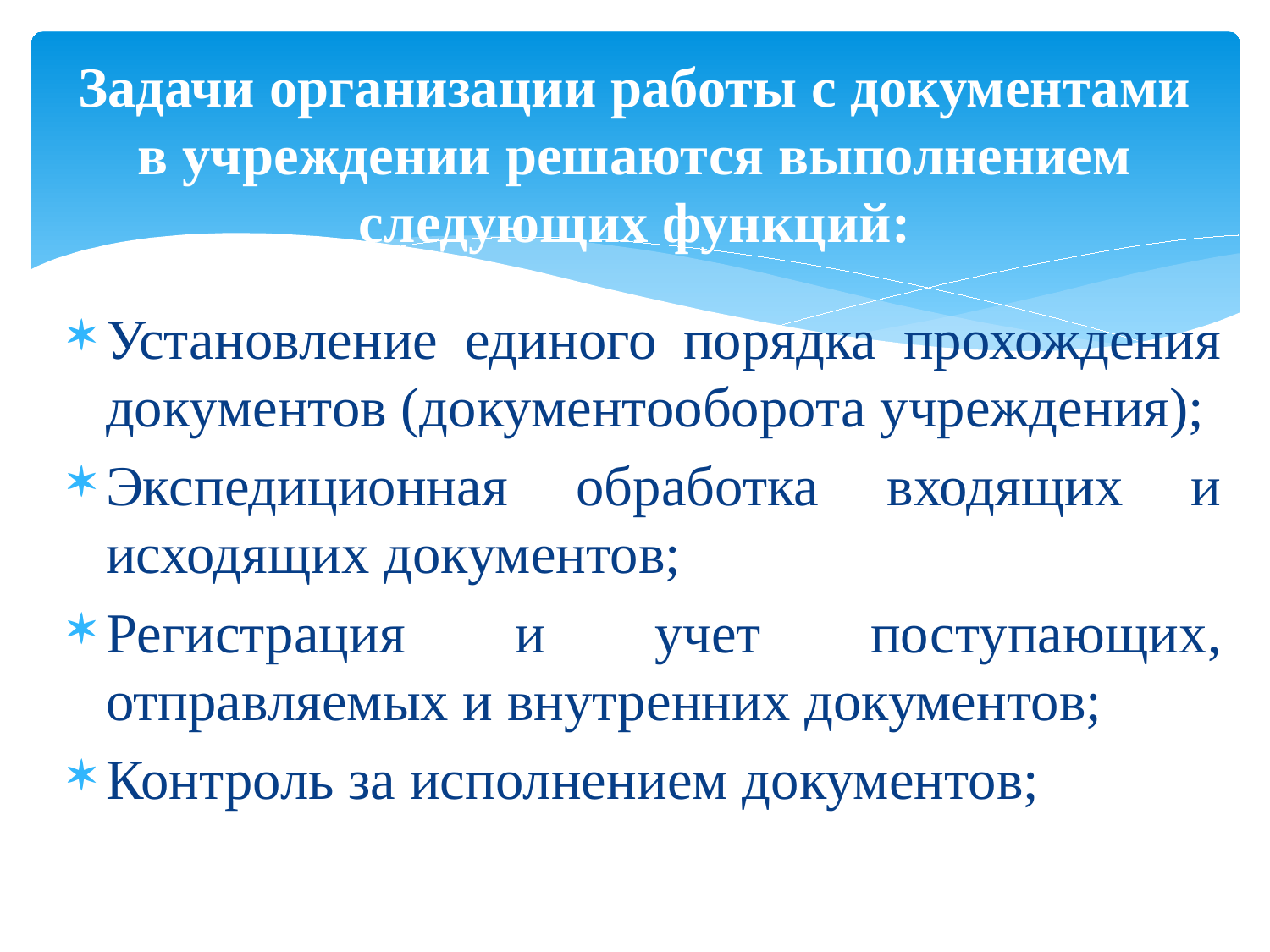

# Задачи организации работы с документами в учреждении решаются выполнением следующих функций:
Установление единого порядка прохождения документов (документооборота учреждения);
Экспедиционная обработка входящих и исходящих документов;
Регистрация и учет поступающих, отправляемых и внутренних документов;
Контроль за исполнением документов;